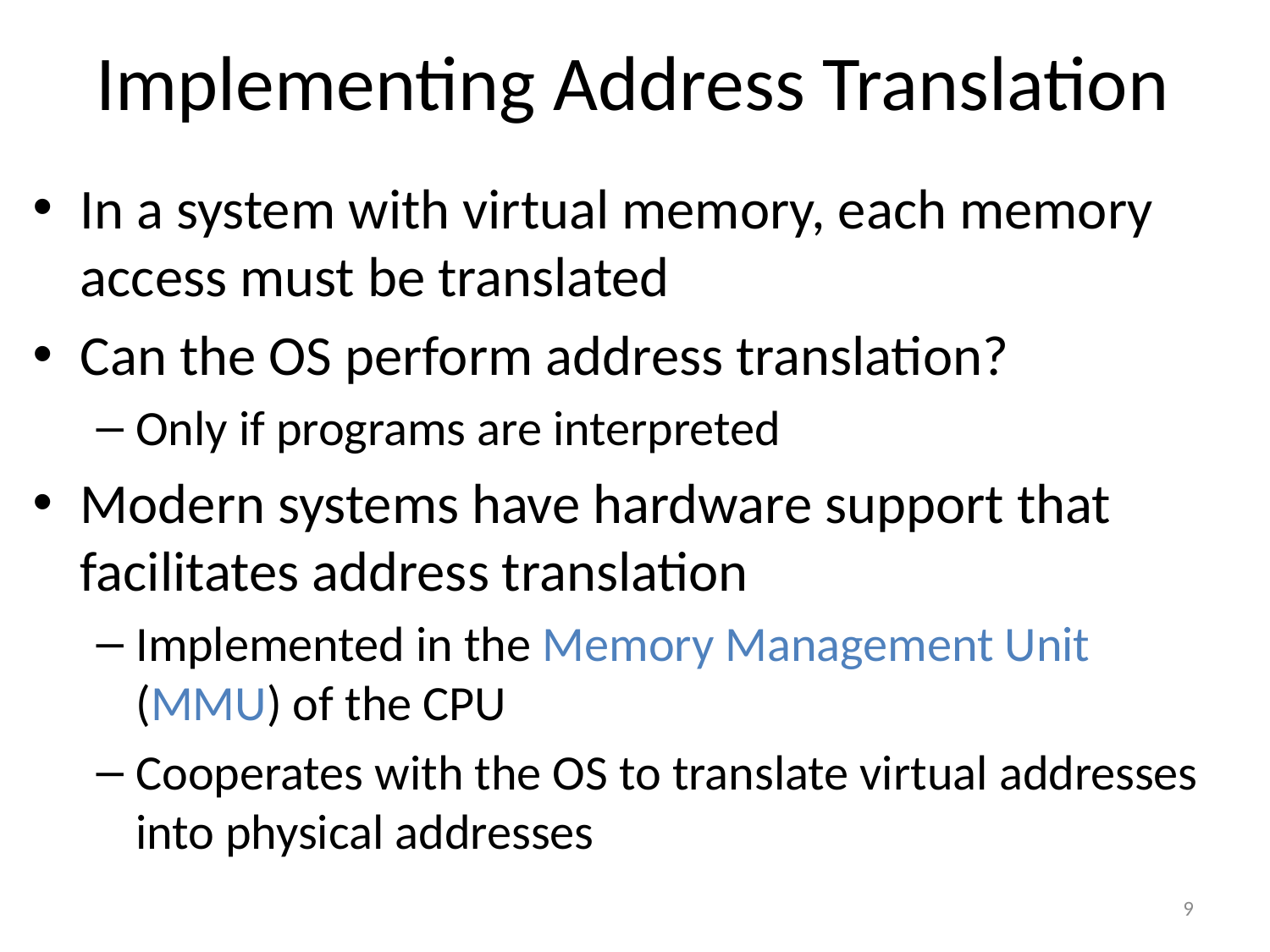

# Implementing Address Translation
In a system with virtual memory, each memory access must be translated
Can the OS perform address translation?
Only if programs are interpreted
Modern systems have hardware support that facilitates address translation
Implemented in the Memory Management Unit (MMU) of the CPU
Cooperates with the OS to translate virtual addresses into physical addresses
9